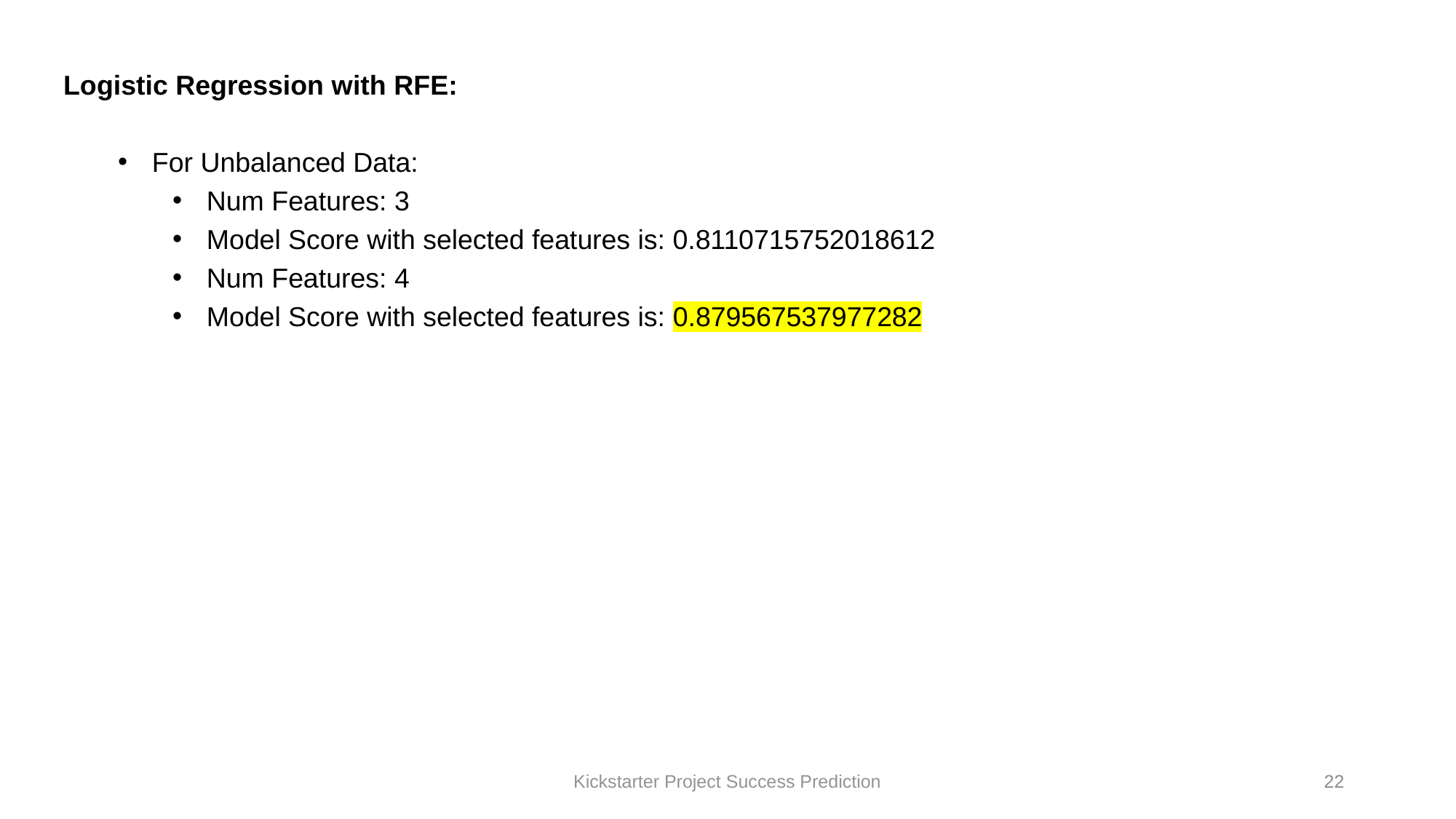

Logistic Regression with RFE:

For Unbalanced Data:
Num Features: 3
Model Score with selected features is: 0.8110715752018612
Num Features: 4
Model Score with selected features is: 0.879567537977282

Kickstarter Project Success Prediction
22